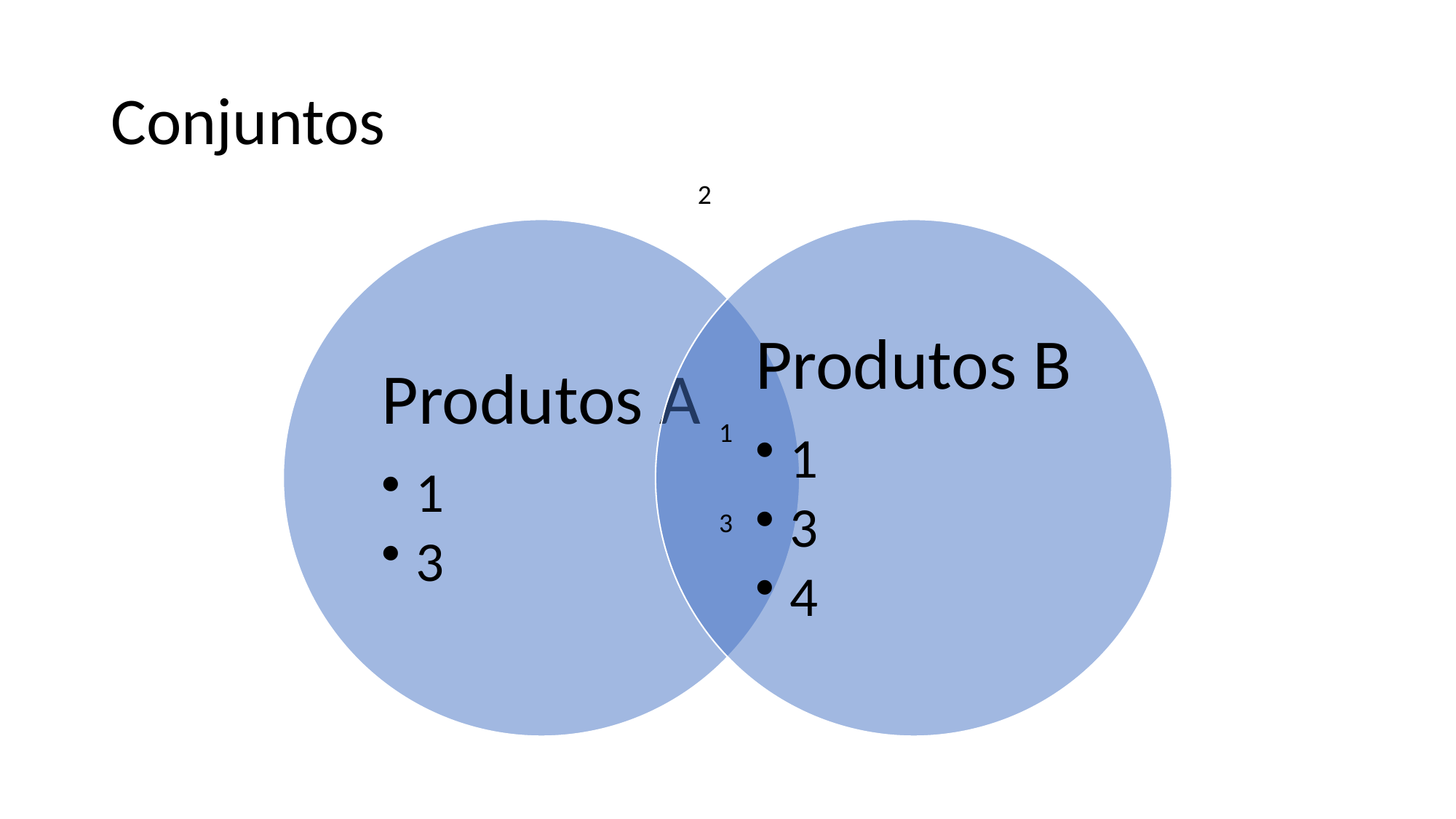

# Conjuntos
2
Produtos A
1
3
Produtos B
1
3
4
1
3